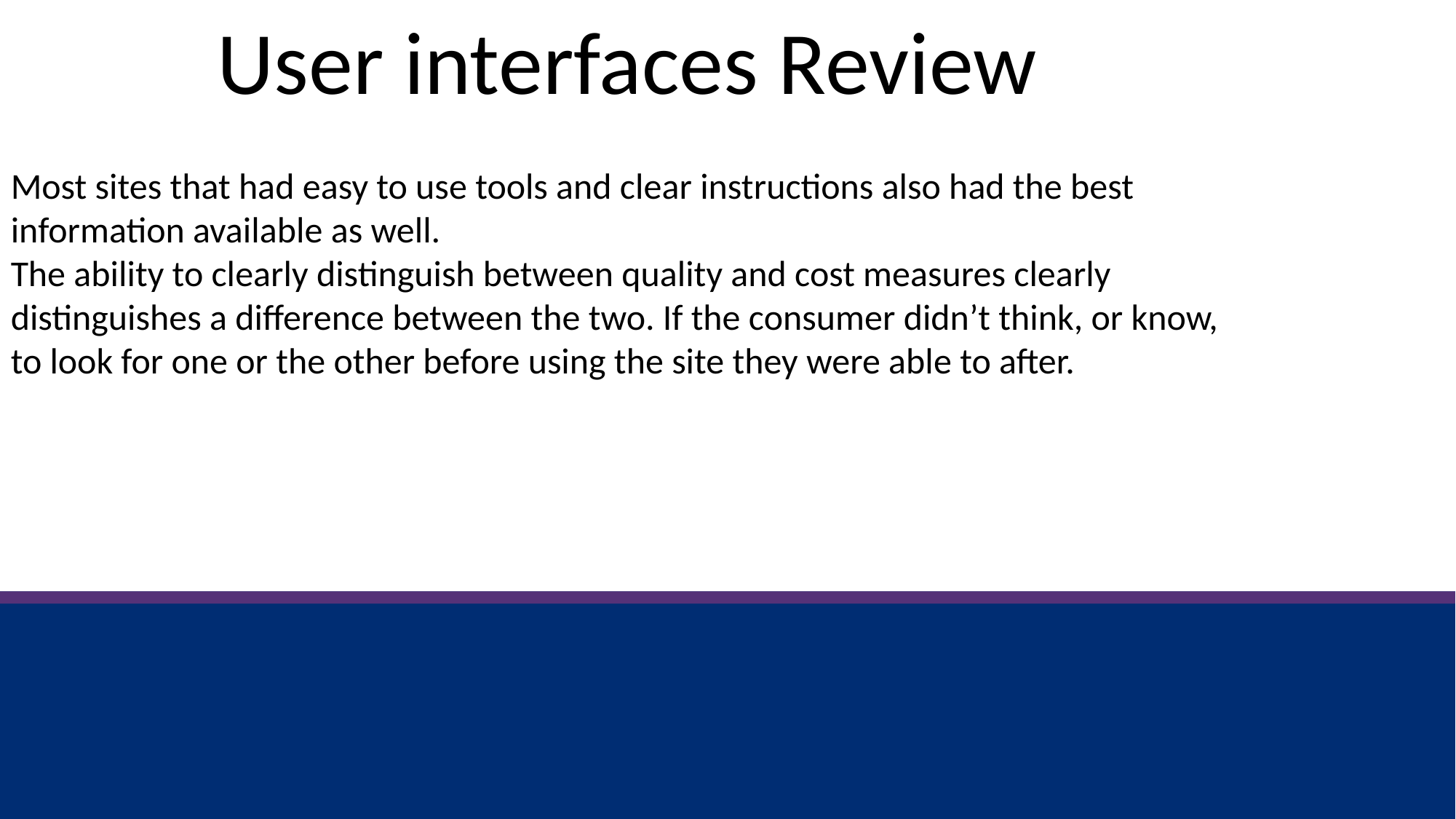

User interfaces Review
Most sites that had easy to use tools and clear instructions also had the best information available as well.
The ability to clearly distinguish between quality and cost measures clearly distinguishes a difference between the two. If the consumer didn’t think, or know, to look for one or the other before using the site they were able to after.